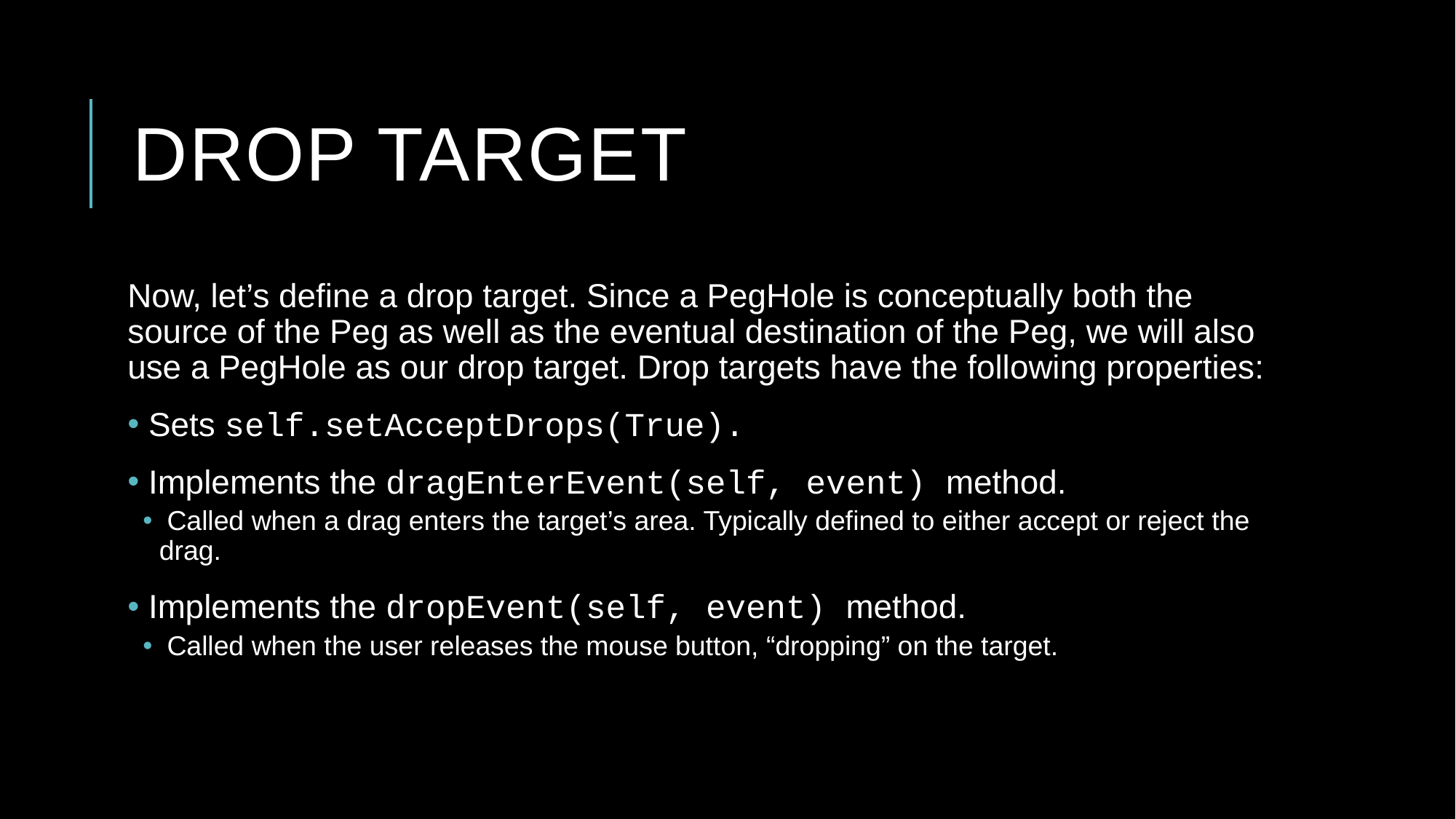

# Drop target
Now, let’s define a drop target. Since a PegHole is conceptually both the source of the Peg as well as the eventual destination of the Peg, we will also use a PegHole as our drop target. Drop targets have the following properties:
 Sets self.setAcceptDrops(True).
 Implements the dragEnterEvent(self, event) method.
 Called when a drag enters the target’s area. Typically defined to either accept or reject the drag.
 Implements the dropEvent(self, event) method.
 Called when the user releases the mouse button, “dropping” on the target.